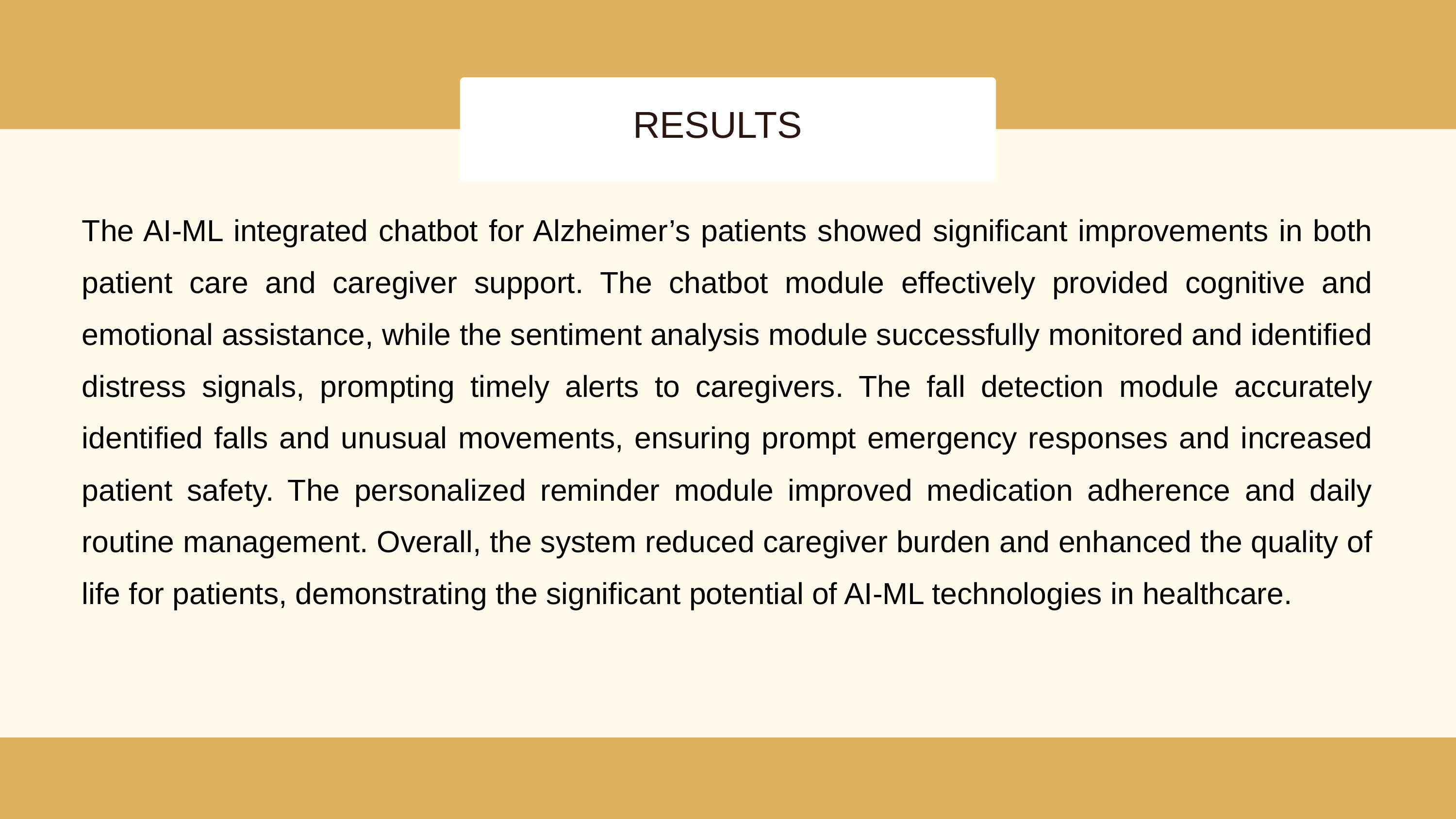

RESULTS
The AI-ML integrated chatbot for Alzheimer’s patients showed significant improvements in both patient care and caregiver support. The chatbot module effectively provided cognitive and emotional assistance, while the sentiment analysis module successfully monitored and identified distress signals, prompting timely alerts to caregivers. The fall detection module accurately identified falls and unusual movements, ensuring prompt emergency responses and increased patient safety. The personalized reminder module improved medication adherence and daily routine management. Overall, the system reduced caregiver burden and enhanced the quality of life for patients, demonstrating the significant potential of AI-ML technologies in healthcare.